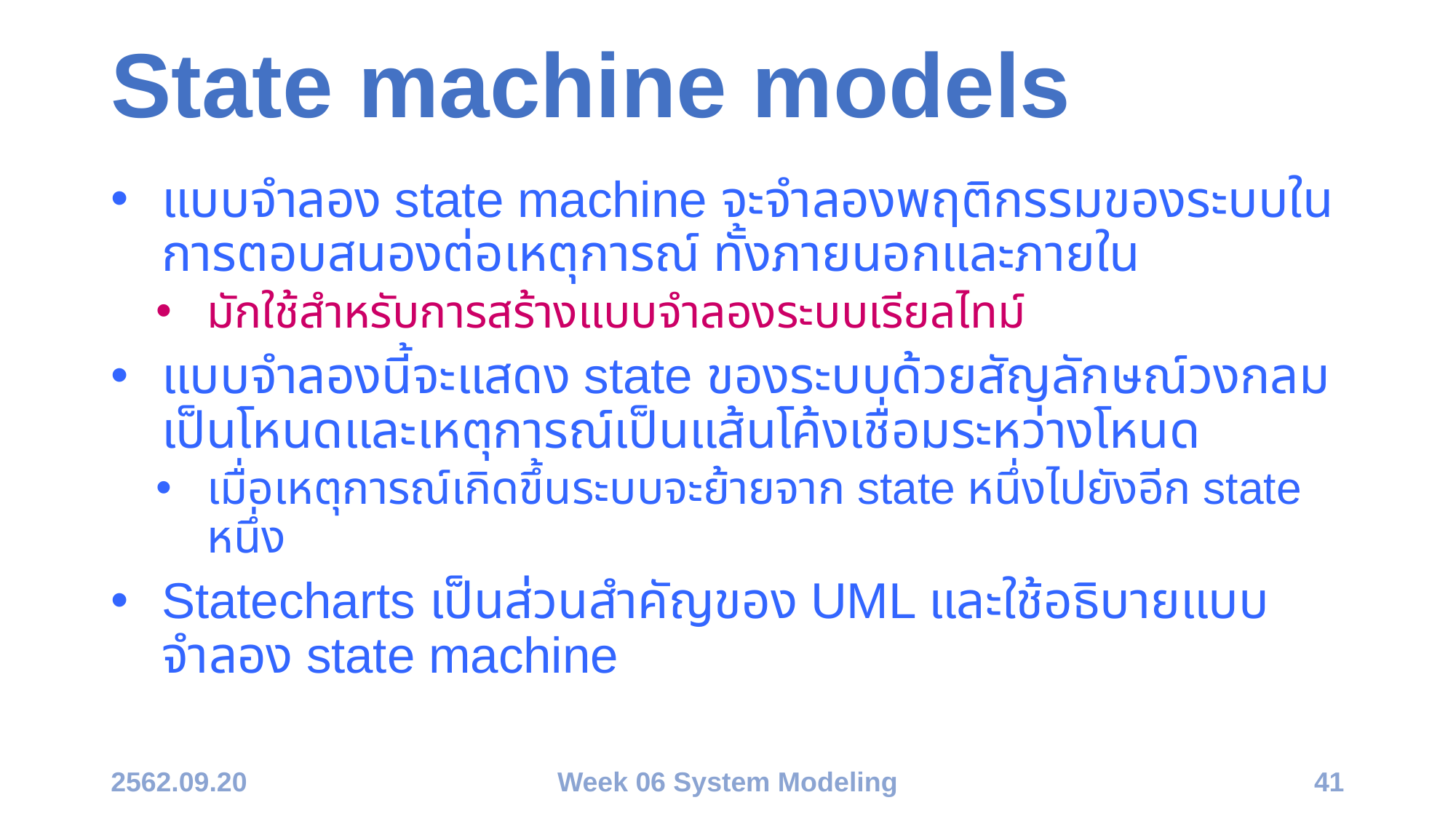

# State machine models
แบบจำลอง state machine จะจำลองพฤติกรรมของระบบในการตอบสนองต่อเหตุการณ์ ทั้งภายนอกและภายใน
มักใช้สำหรับการสร้างแบบจำลองระบบเรียลไทม์
แบบจำลองนี้จะแสดง state ของระบบด้วยสัญลักษณ์วงกลมเป็นโหนดและเหตุการณ์เป็นแส้นโค้งเชื่อมระหว่างโหนด
เมื่อเหตุการณ์เกิดขึ้นระบบจะย้ายจาก state หนึ่งไปยังอีก state หนึ่ง
Statecharts เป็นส่วนสำคัญของ UML และใช้อธิบายแบบจำลอง state machine

2562.09.20
Week 06 System Modeling
41